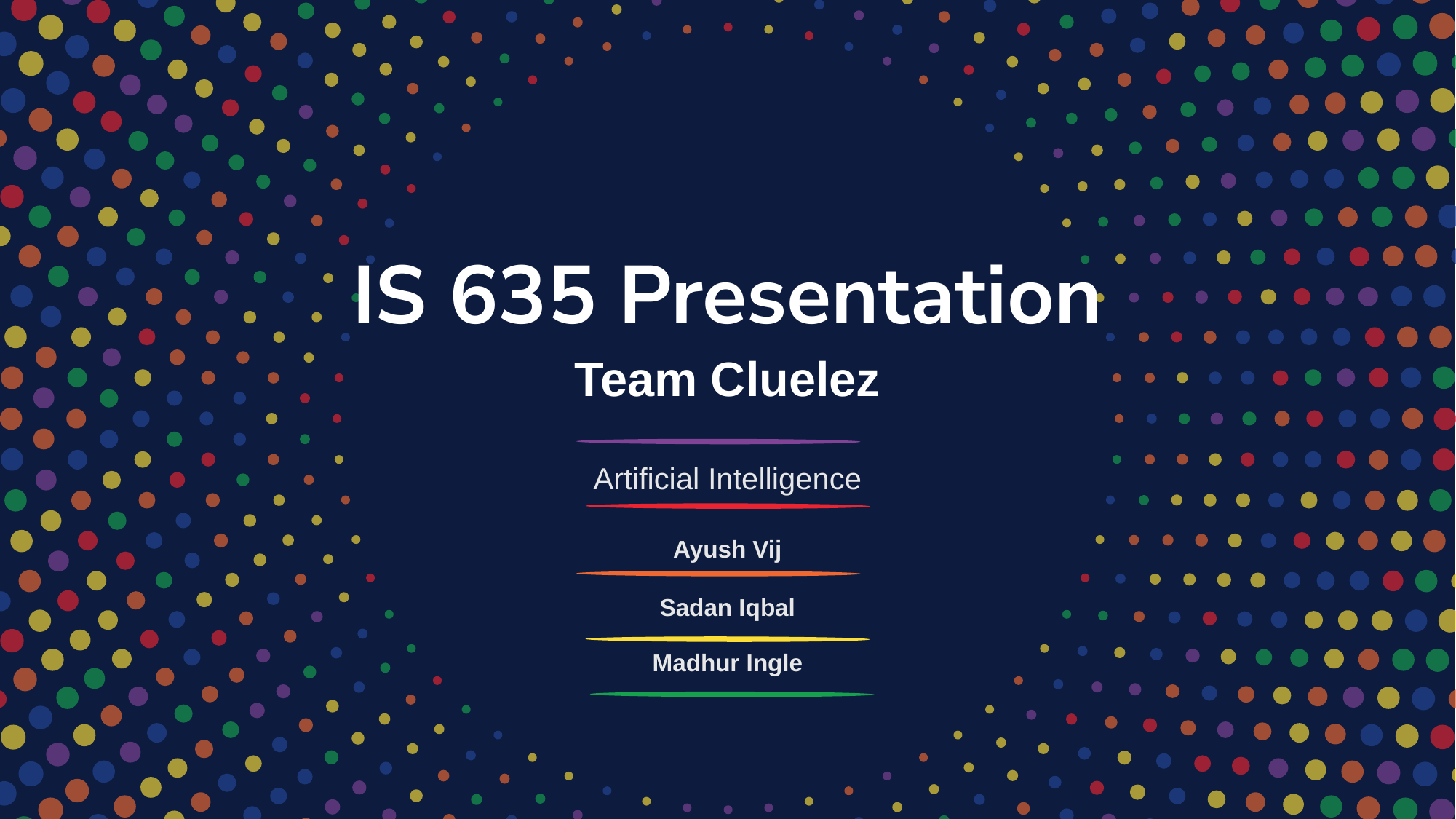

IS 635 Presentation
Team Cluelez

Artificial Intelligence

Ayush Vij

Sadan Iqbal

Madhur Ingle